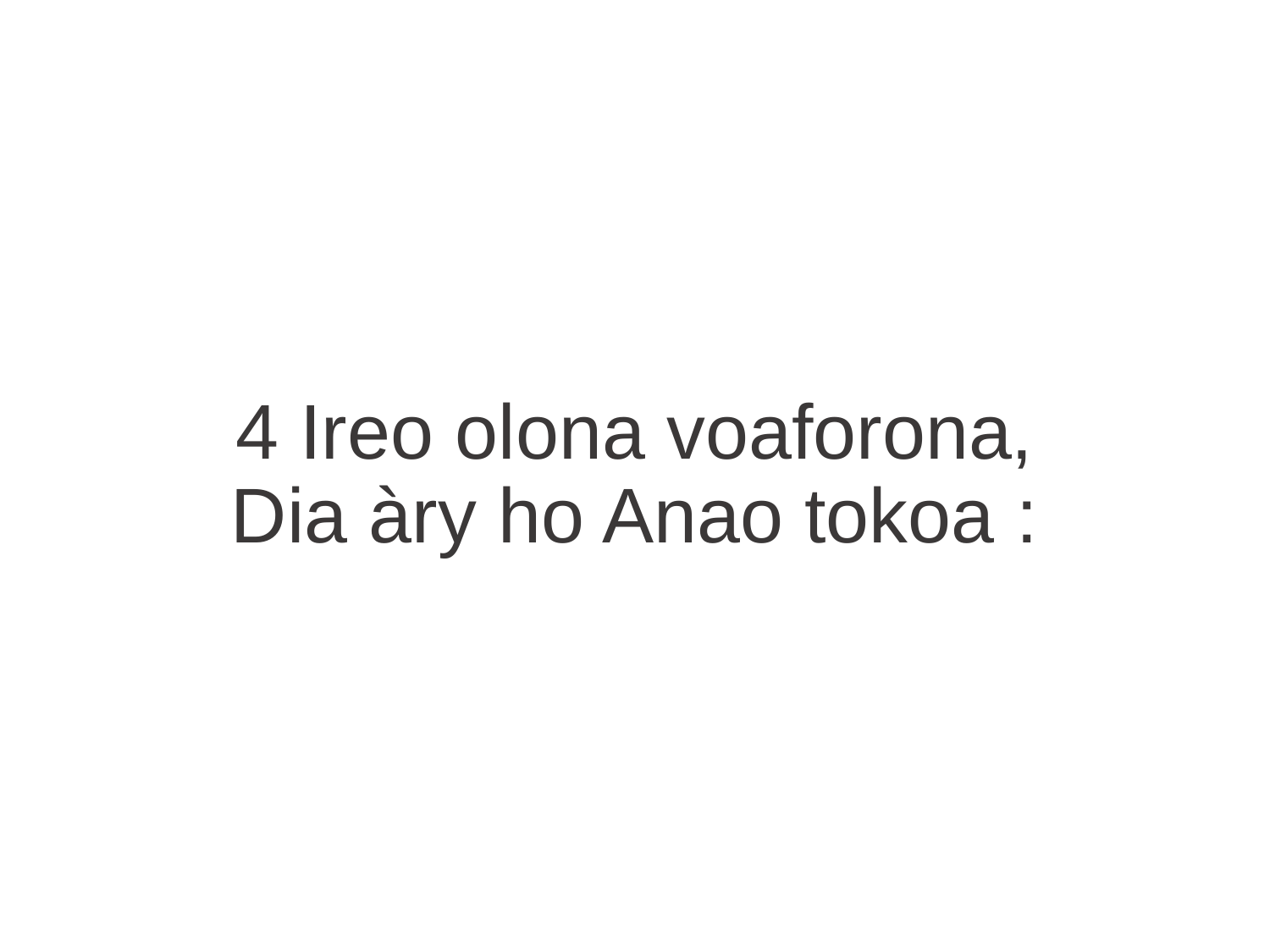

4 Ireo olona voaforona,
Dia àry ho Anao tokoa :